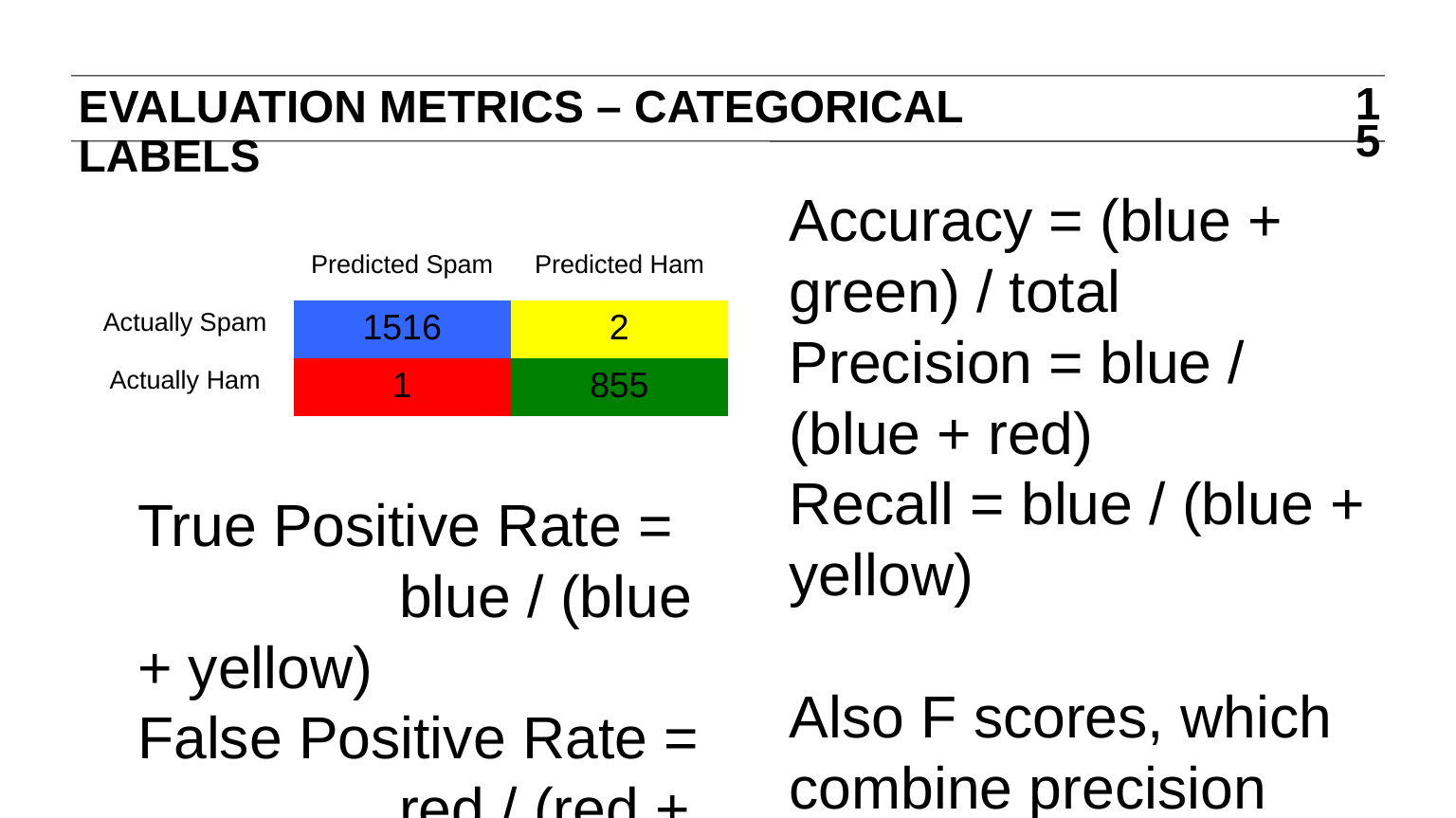

EVALUATION METRICS – Categorical labels
15
Accuracy = (blue + green) / total
Precision = blue / (blue + red)
Recall = blue / (blue + yellow)

Also F scores, which combine precision and recall

and kappas
|  | Predicted Spam | Predicted Ham |
| --- | --- | --- |
| Actually Spam | 1516 | 2 |
| Actually Ham | 1 | 855 |
True Positive Rate =
                blue / (blue + yellow)
False Positive Rate =
                red / (red + green)